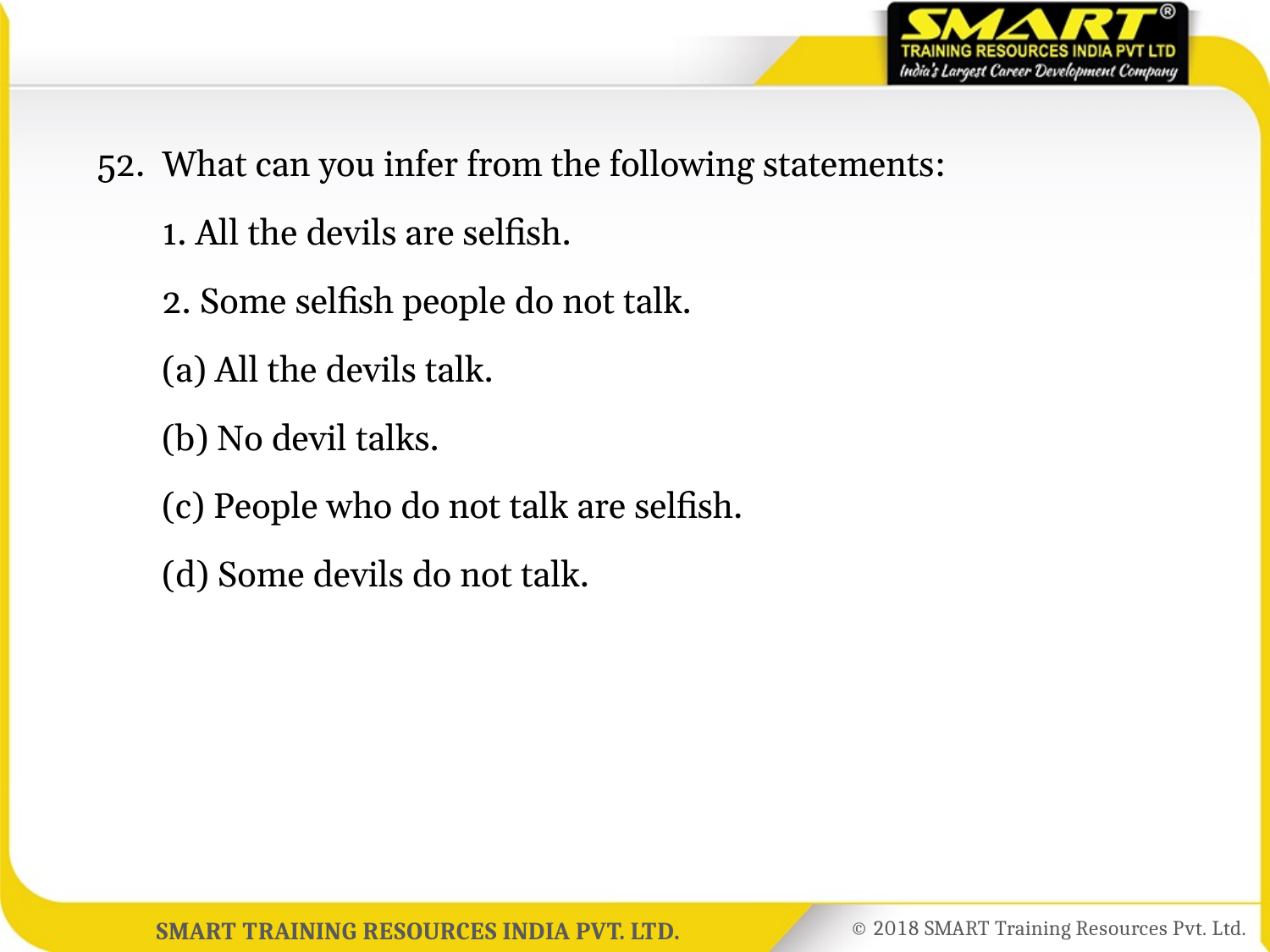

52.	What can you infer from the following statements:
	1. All the devils are selfish.
	2. Some selfish people do not talk.
	(a) All the devils talk.
	(b) No devil talks.
	(c) People who do not talk are selfish.
	(d) Some devils do not talk.